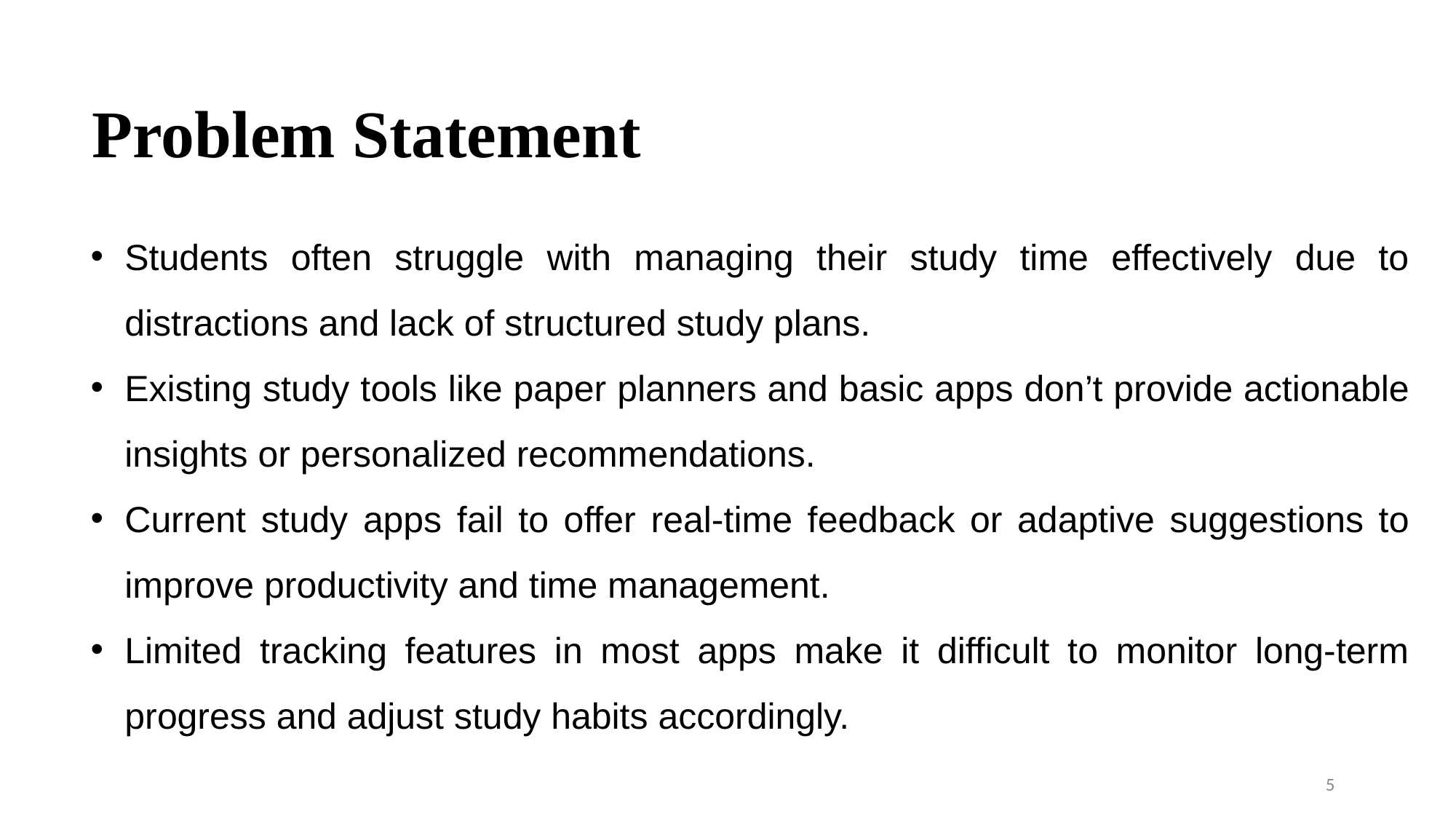

Problem Statement
Students often struggle with managing their study time effectively due to distractions and lack of structured study plans.
Existing study tools like paper planners and basic apps don’t provide actionable insights or personalized recommendations.
Current study apps fail to offer real-time feedback or adaptive suggestions to improve productivity and time management.
Limited tracking features in most apps make it difficult to monitor long-term progress and adjust study habits accordingly.
5